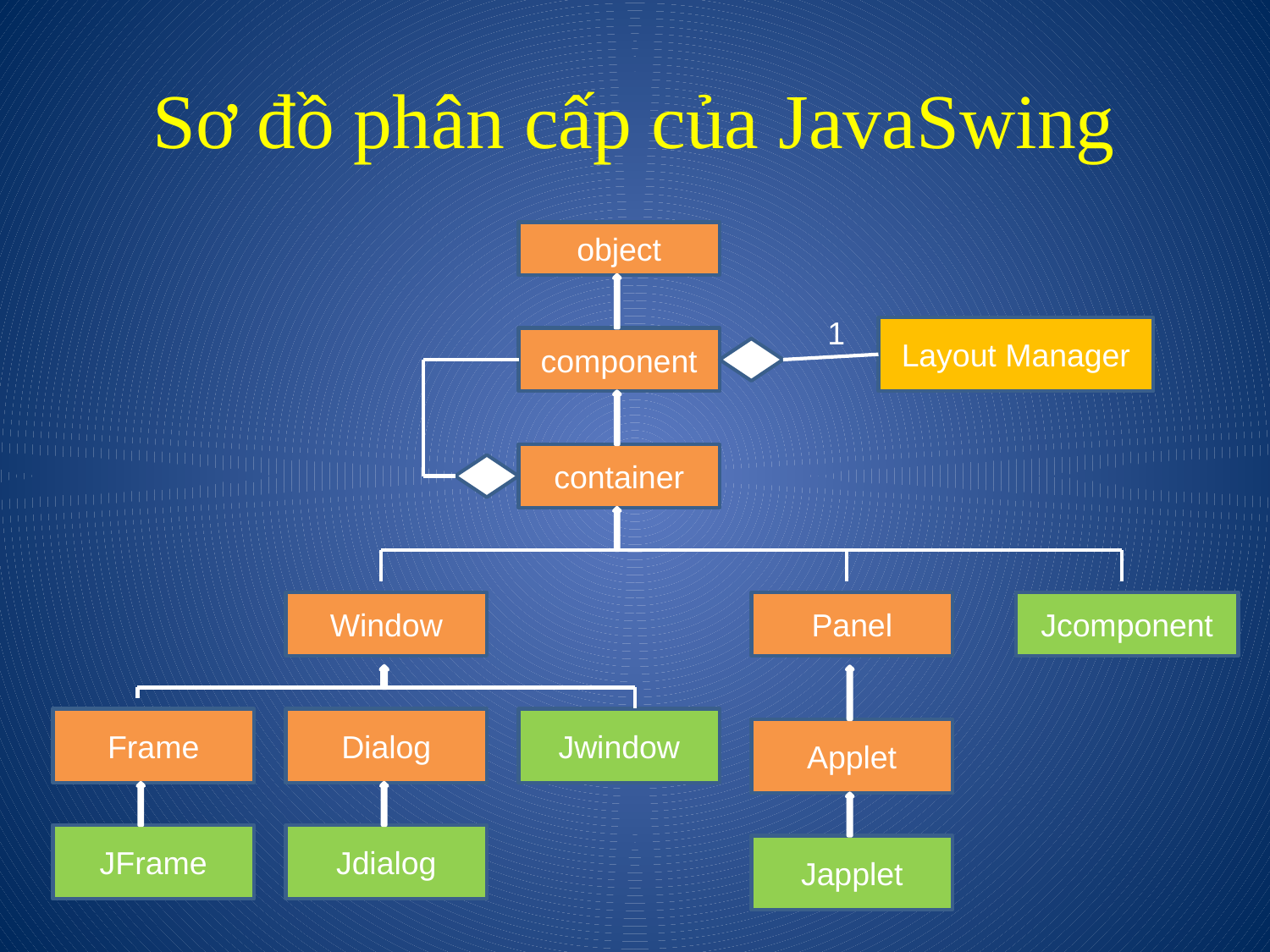

# Sơ đồ phân cấp của JavaSwing
object

1
Layout Manager
component

container

Window
Panel
Jcomponent

Frame
Dialog
Jwindow
Applet

JFrame
Jdialog
Japplet